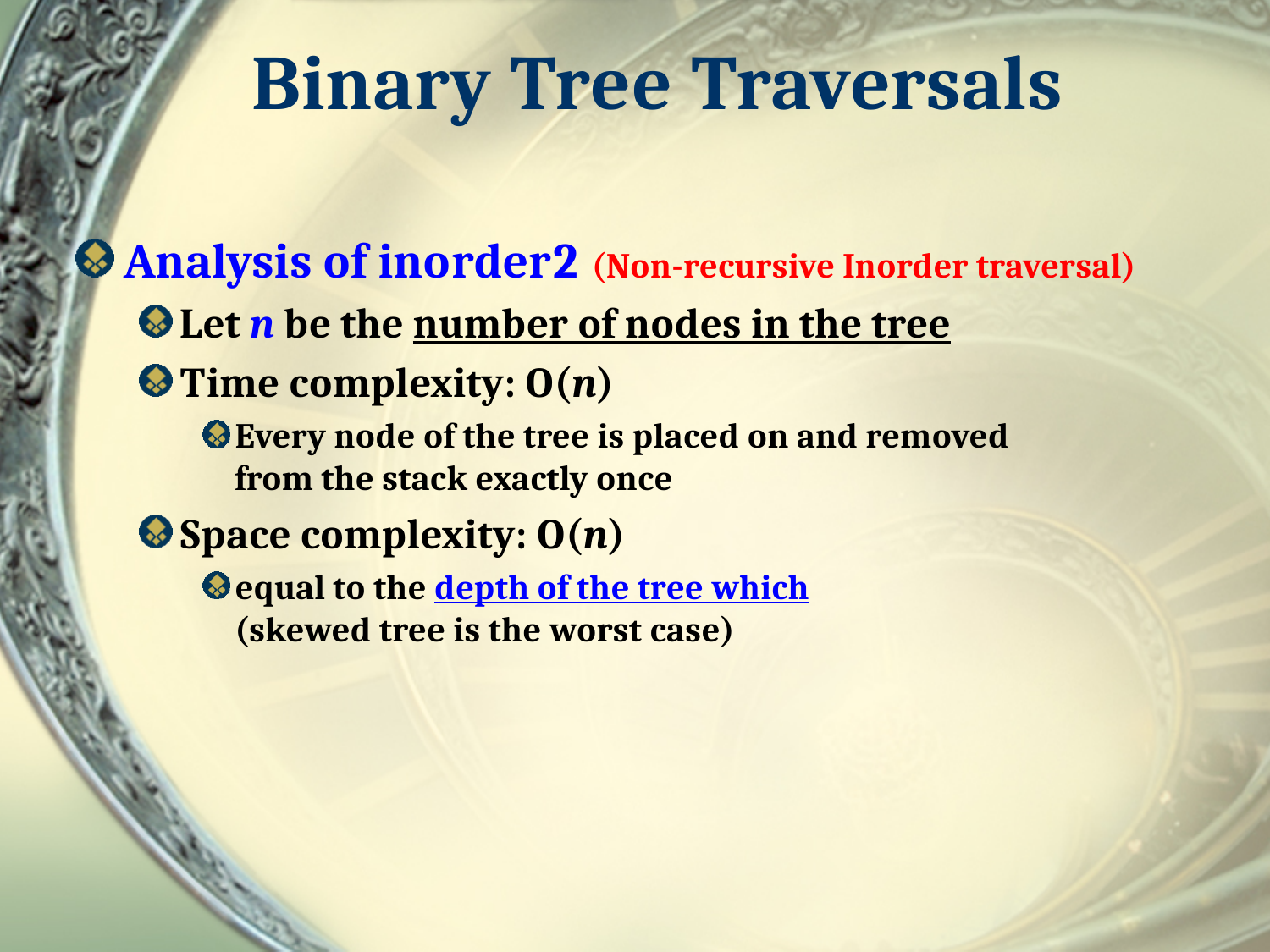

# Binary Tree Traversals
Analysis of inorder2 (Non-recursive Inorder traversal)
Let n be the number of nodes in the tree
Time complexity: O(n)
Every node of the tree is placed on and removed
from the stack exactly once
Space complexity: O(n)
equal to the depth of the tree which
(skewed tree is the worst case)